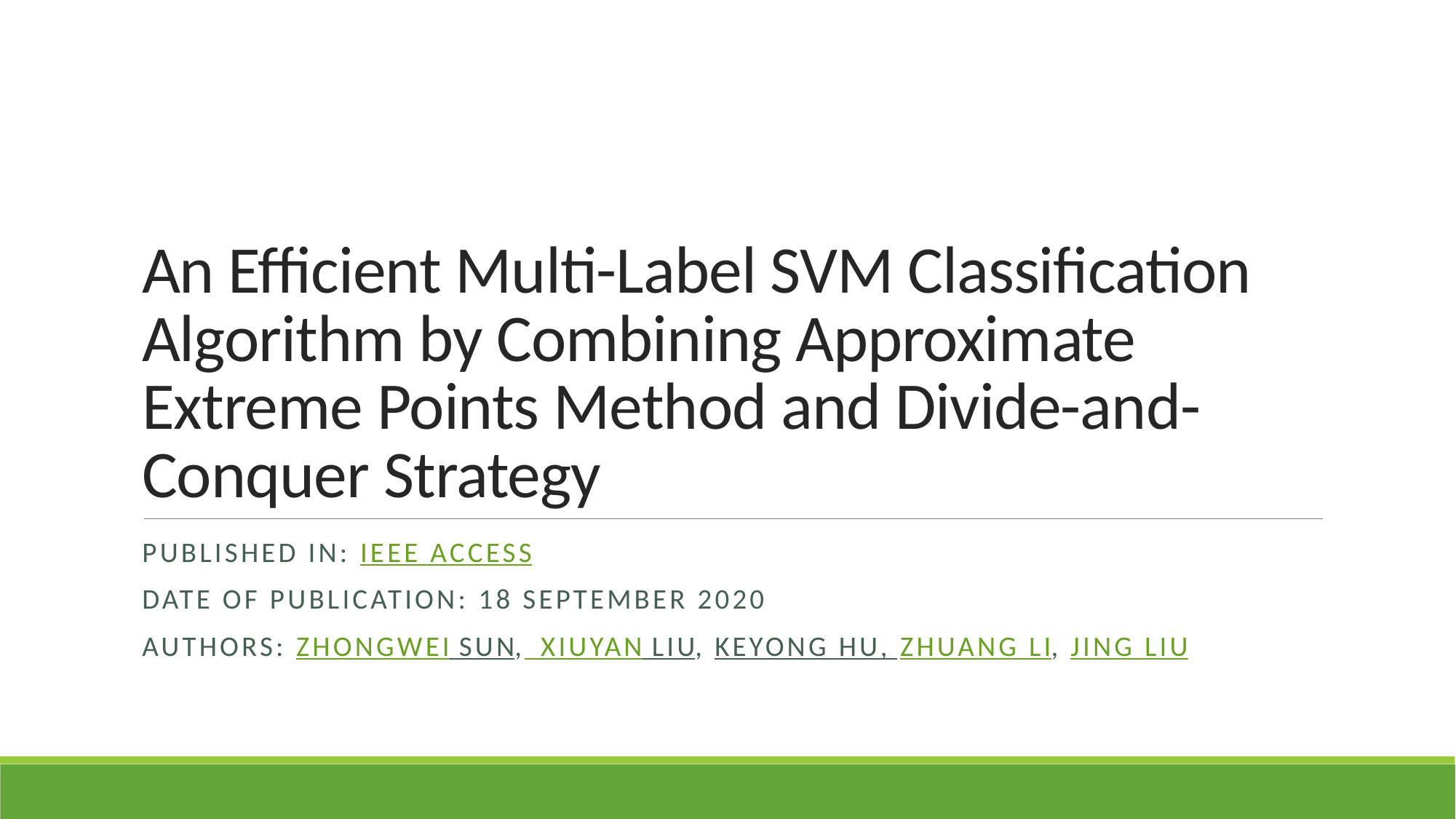

# An Efficient Multi-Label SVM Classification Algorithm by Combining Approximate Extreme Points Method and Divide-and-Conquer Strategy
Published in: IEEE Access
Date of Publication: 18 September 2020
Authors: Zhongwei Sun,  Xiuyan Liu, Keyong Hu, Zhuang Li,
Jing Liu